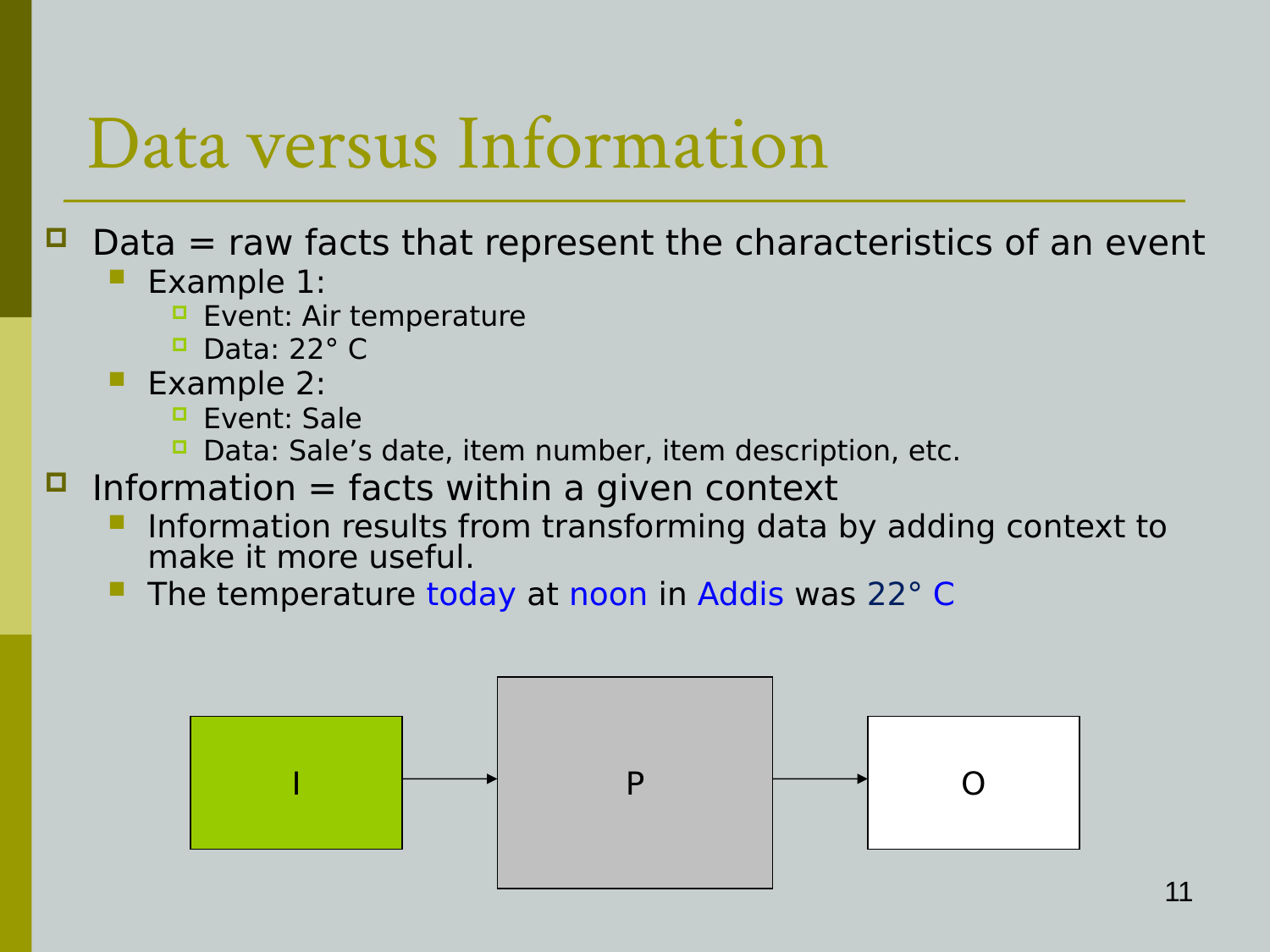

# Data versus Information
Data = raw facts that represent the characteristics of an event
Example 1:
Event: Air temperature
Data: 22° C
Example 2:
Event: Sale
Data: Sale’s date, item number, item description, etc.
Information = facts within a given context
Information results from transforming data by adding context to make it more useful.
The temperature today at noon in Addis was 22° C
P
I
O

11